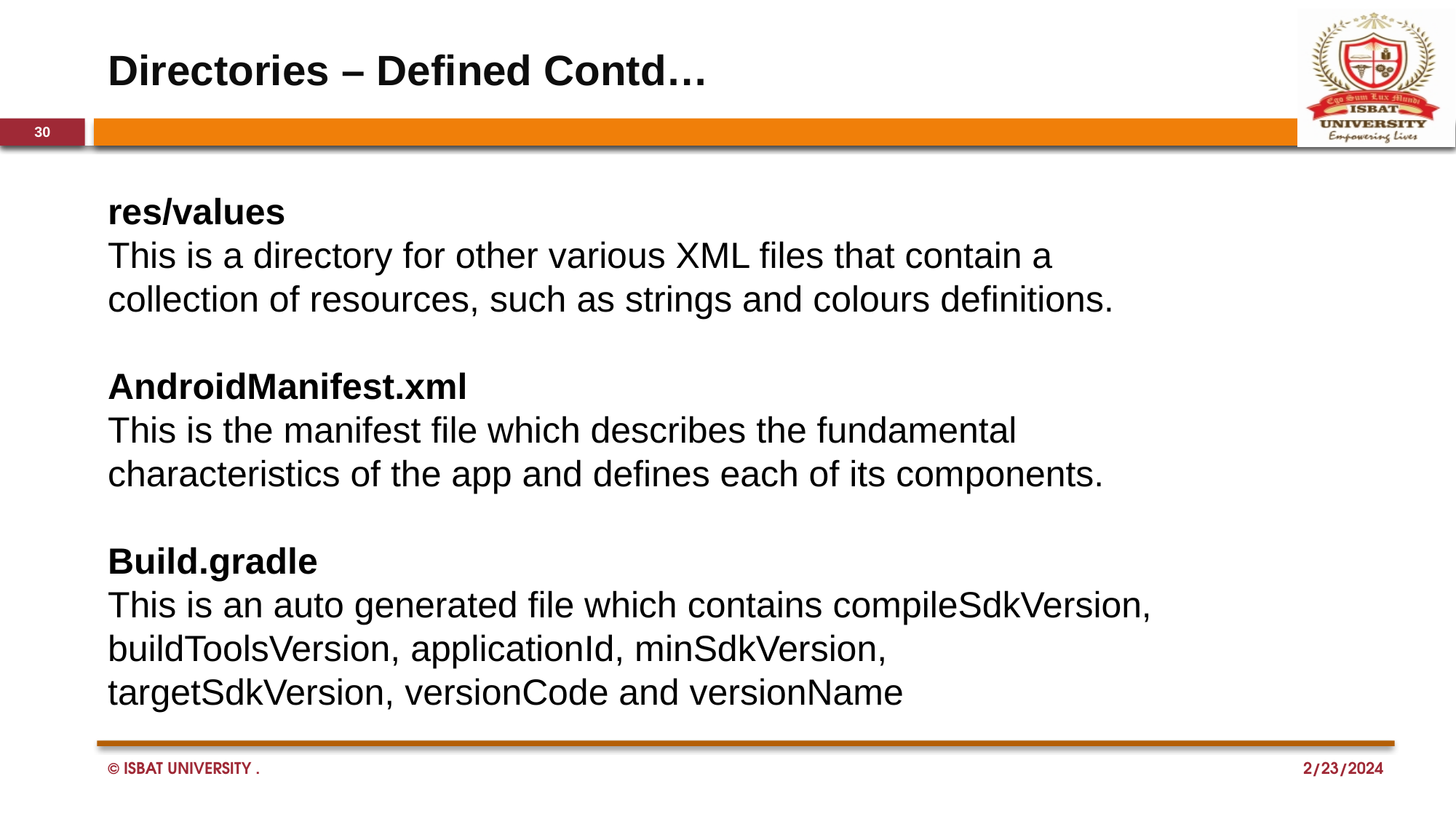

# Directories – Defined Contd…
30
res/values
This is a directory for other various XML files that contain a collection of resources, such as strings and colours definitions.

AndroidManifest.xml
This is the manifest file which describes the fundamental characteristics of the app and defines each of its components.

Build.gradle
This is an auto generated file which contains compileSdkVersion, buildToolsVersion, applicationId, minSdkVersion, targetSdkVersion, versionCode and versionName